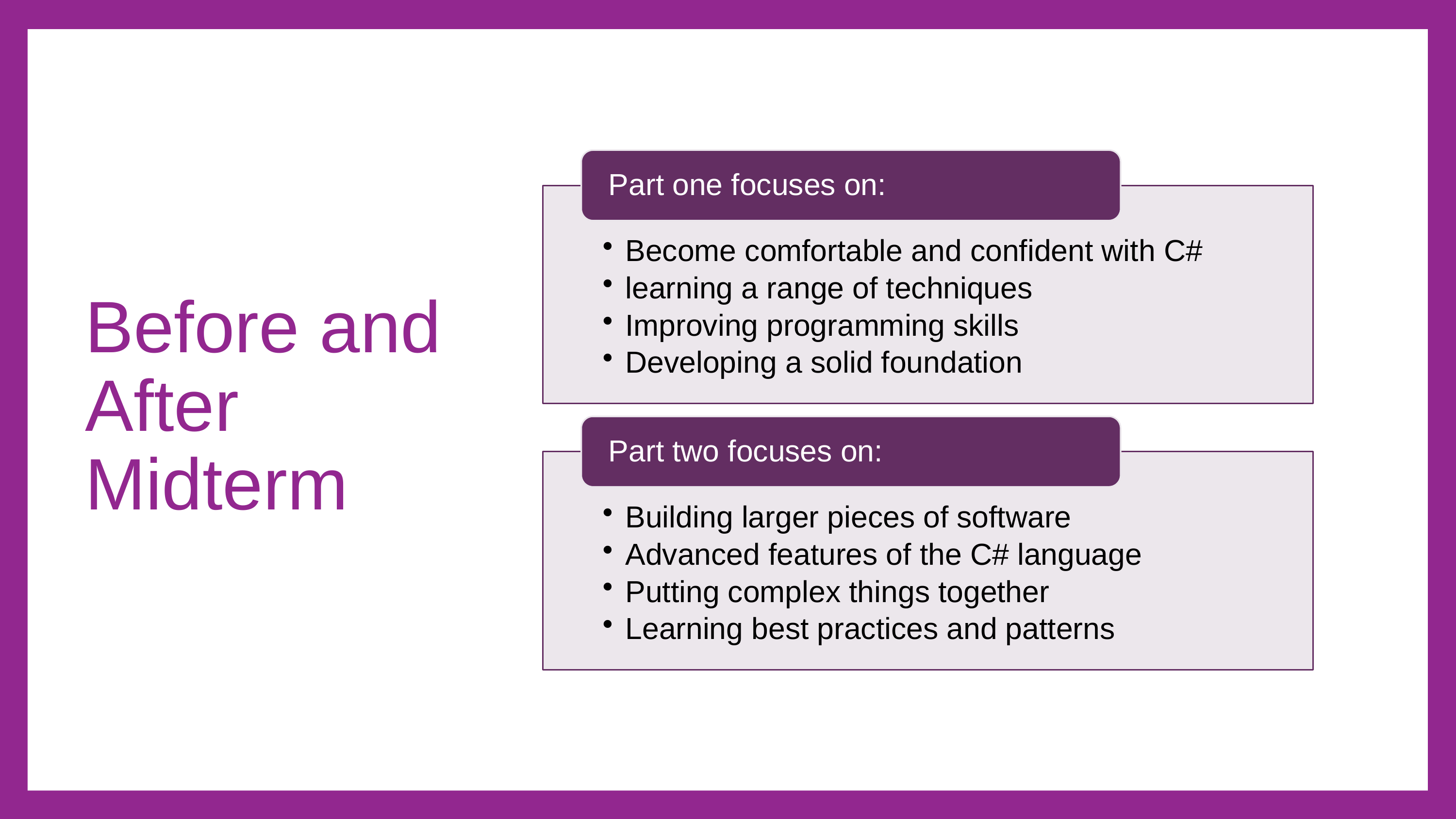

# Before and After Midterm
Become comfortable and confident with C#
learning a range of techniques
Improving programming skills
Developing a solid foundation
Part one focuses on:
Building larger pieces of software
Advanced features of the C# language
Putting complex things together
Learning best practices and patterns
Part two focuses on: